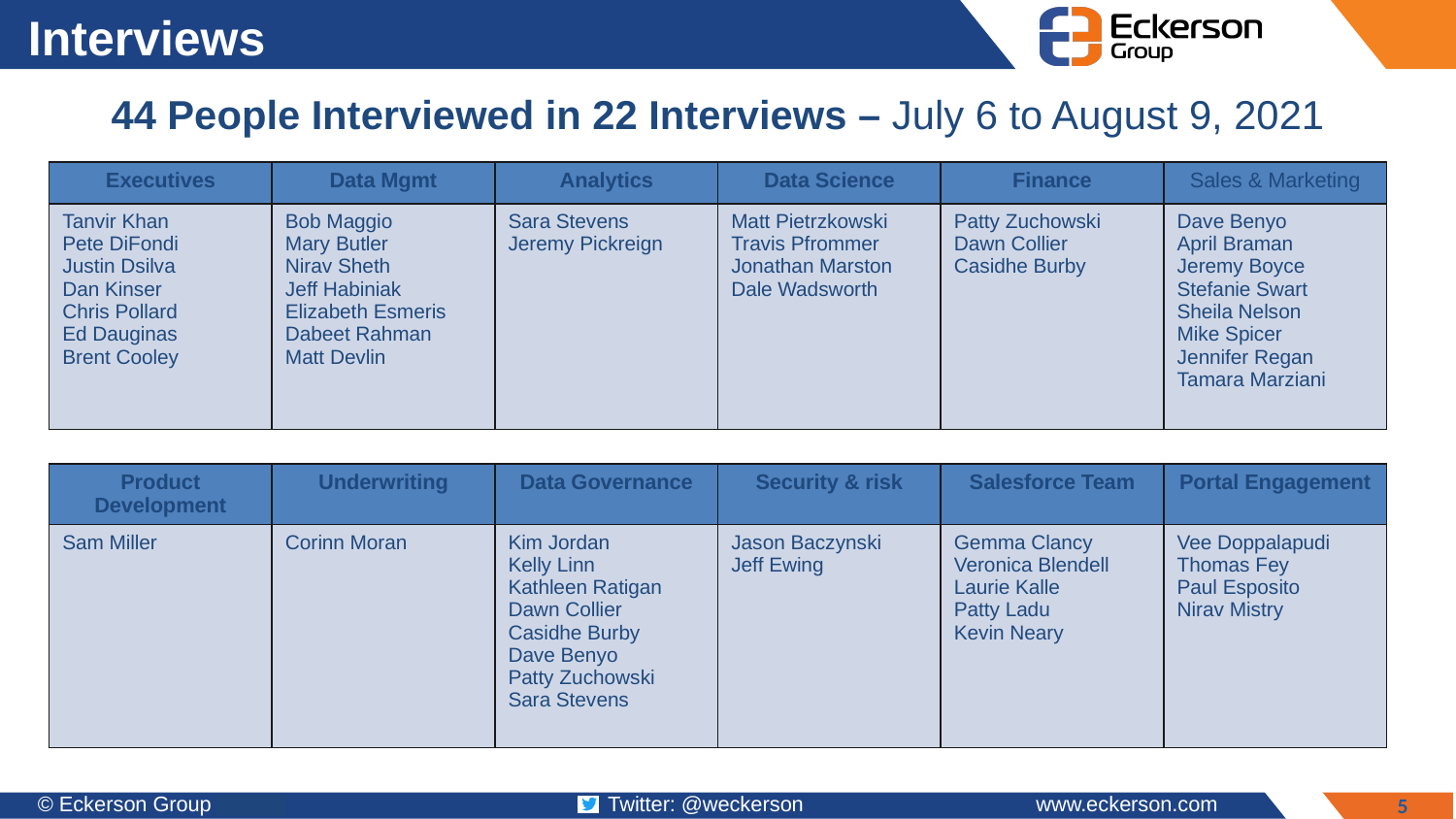

# Interviews
44 People Interviewed in 22 Interviews – July 6 to August 9, 2021
| Executives | Data Mgmt | Analytics | Data Science | Finance | Sales & Marketing |
| --- | --- | --- | --- | --- | --- |
| Tanvir Khan Pete DiFondi Justin Dsilva Dan Kinser Chris Pollard Ed Dauginas Brent Cooley | Bob Maggio Mary Butler Nirav Sheth Jeff Habiniak Elizabeth Esmeris Dabeet Rahman Matt Devlin | Sara Stevens Jeremy Pickreign | Matt Pietrzkowski Travis Pfrommer Jonathan Marston Dale Wadsworth | Patty Zuchowski Dawn Collier Casidhe Burby | Dave Benyo April Braman Jeremy Boyce Stefanie Swart Sheila Nelson Mike Spicer Jennifer Regan Tamara Marziani |
| Product Development | Underwriting | Data Governance | Security & risk | Salesforce Team | Portal Engagement |
| --- | --- | --- | --- | --- | --- |
| Sam Miller | Corinn Moran | Kim Jordan Kelly Linn Kathleen Ratigan Dawn Collier Casidhe Burby Dave Benyo Patty Zuchowski Sara Stevens | Jason Baczynski Jeff Ewing | Gemma Clancy Veronica Blendell Laurie Kalle Patty Ladu Kevin Neary | Vee Doppalapudi Thomas Fey Paul Esposito Nirav Mistry |
5